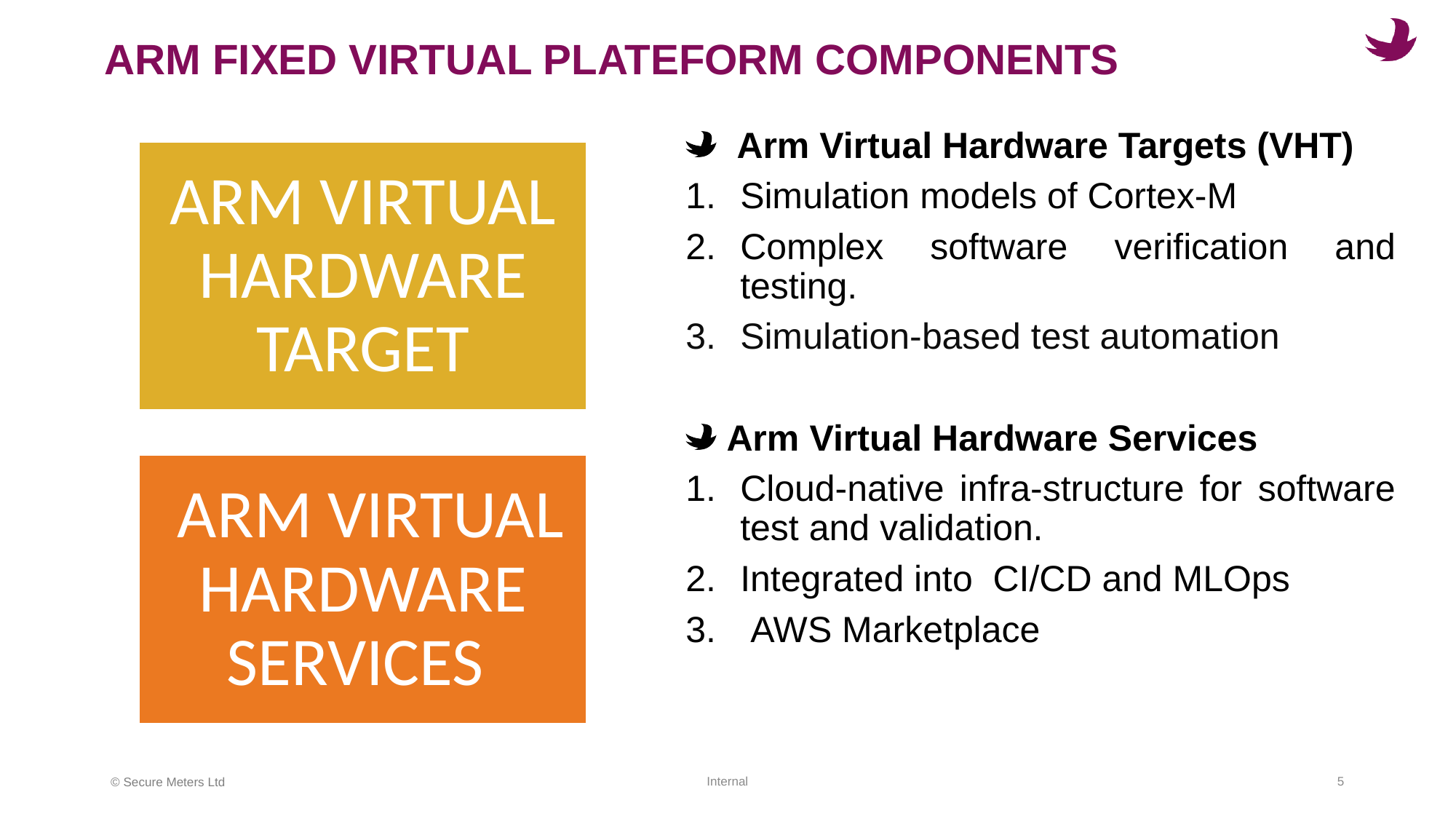

ARM FIXED VIRTUAL PLATEFORM COMPONENTS
  Arm Virtual Hardware Targets (VHT)
Simulation models of Cortex-M
Complex software verification and testing.
Simulation-based test automation

 Arm Virtual Hardware Services
Cloud-native infra-structure for software test and validation.
Integrated into  CI/CD and MLOps
 AWS Marketplace

ARM VIRTUAL HARDWARE TARGET
 ARM VIRTUAL HARDWARE SERVICES
Internal
5